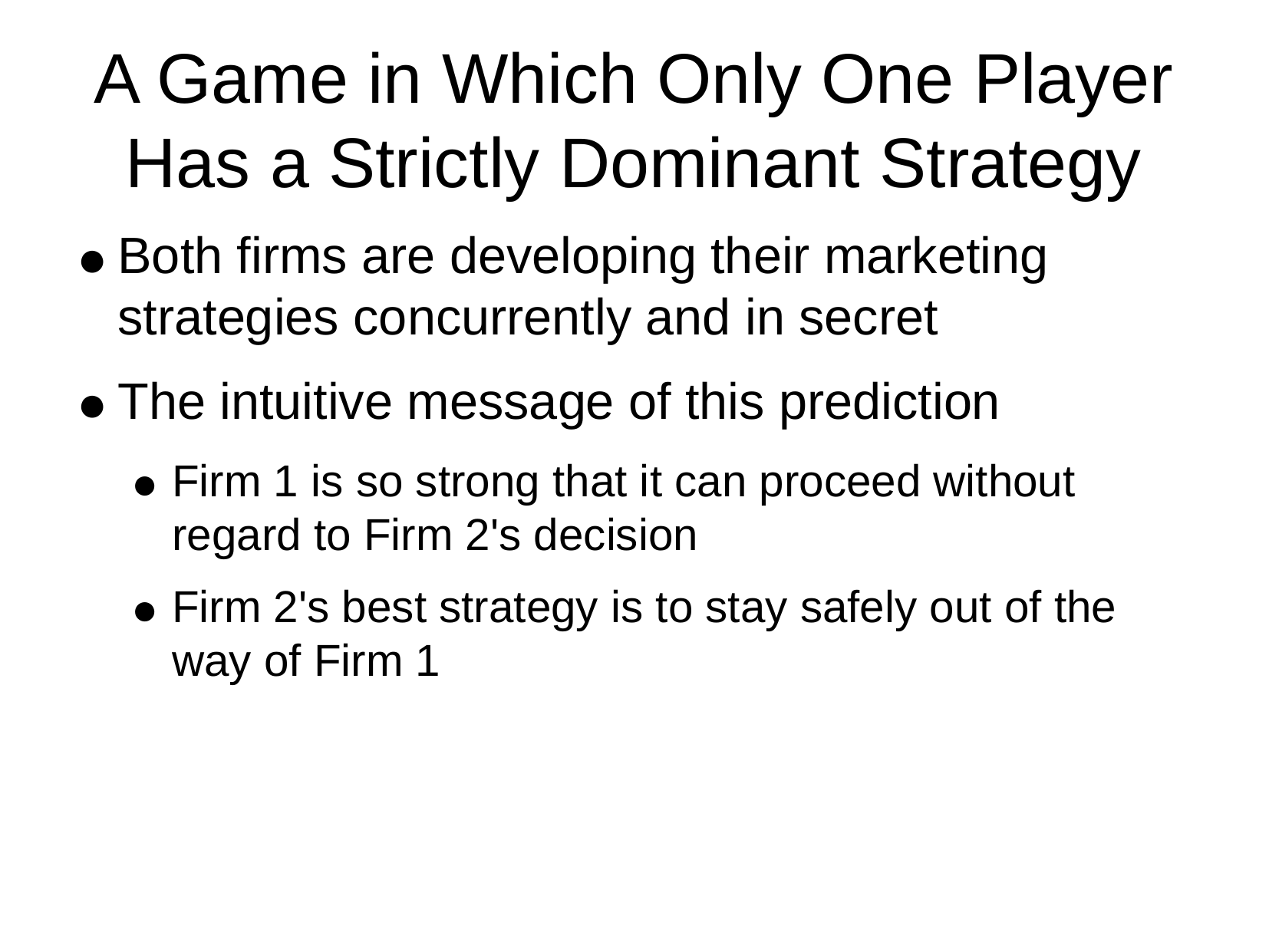

A Game in Which Only One Player Has a Strictly Dominant Strategy
Both firms are developing their marketing strategies concurrently and in secret
The intuitive message of this prediction
Firm 1 is so strong that it can proceed without regard to Firm 2's decision
Firm 2's best strategy is to stay safely out of the way of Firm 1